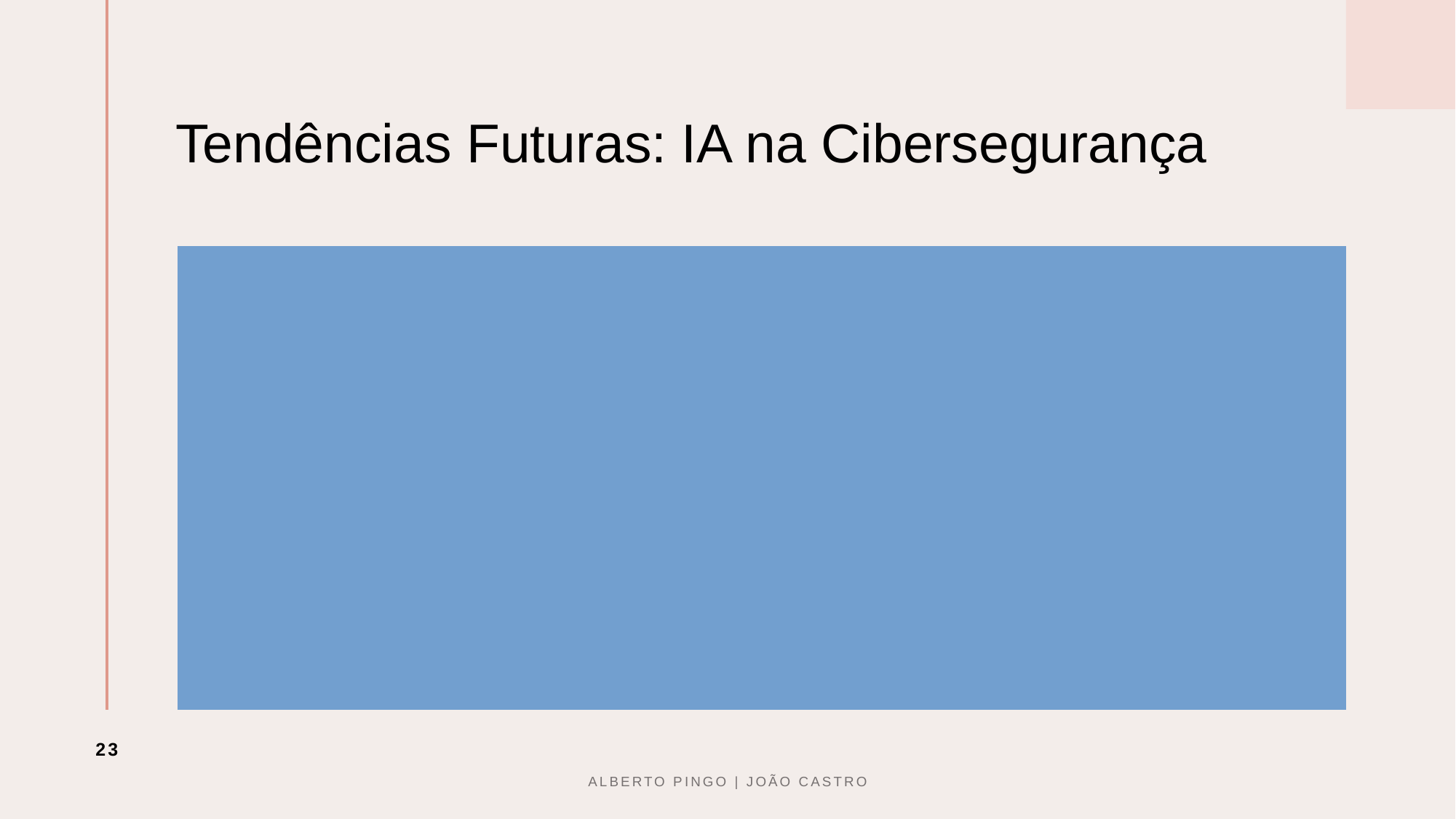

# Tendências Futuras: IA na Cibersegurança
Proteção avançada de utilizadores de risco
IA como Assistente à tomada de decisões
Defesa Cibernética Proativa
Automatização Avançada

Ataques de grande escala potencializados por IA
Ataques a corpos de conhecimento
IA contra IA
23
Alberto Pingo | João Castro